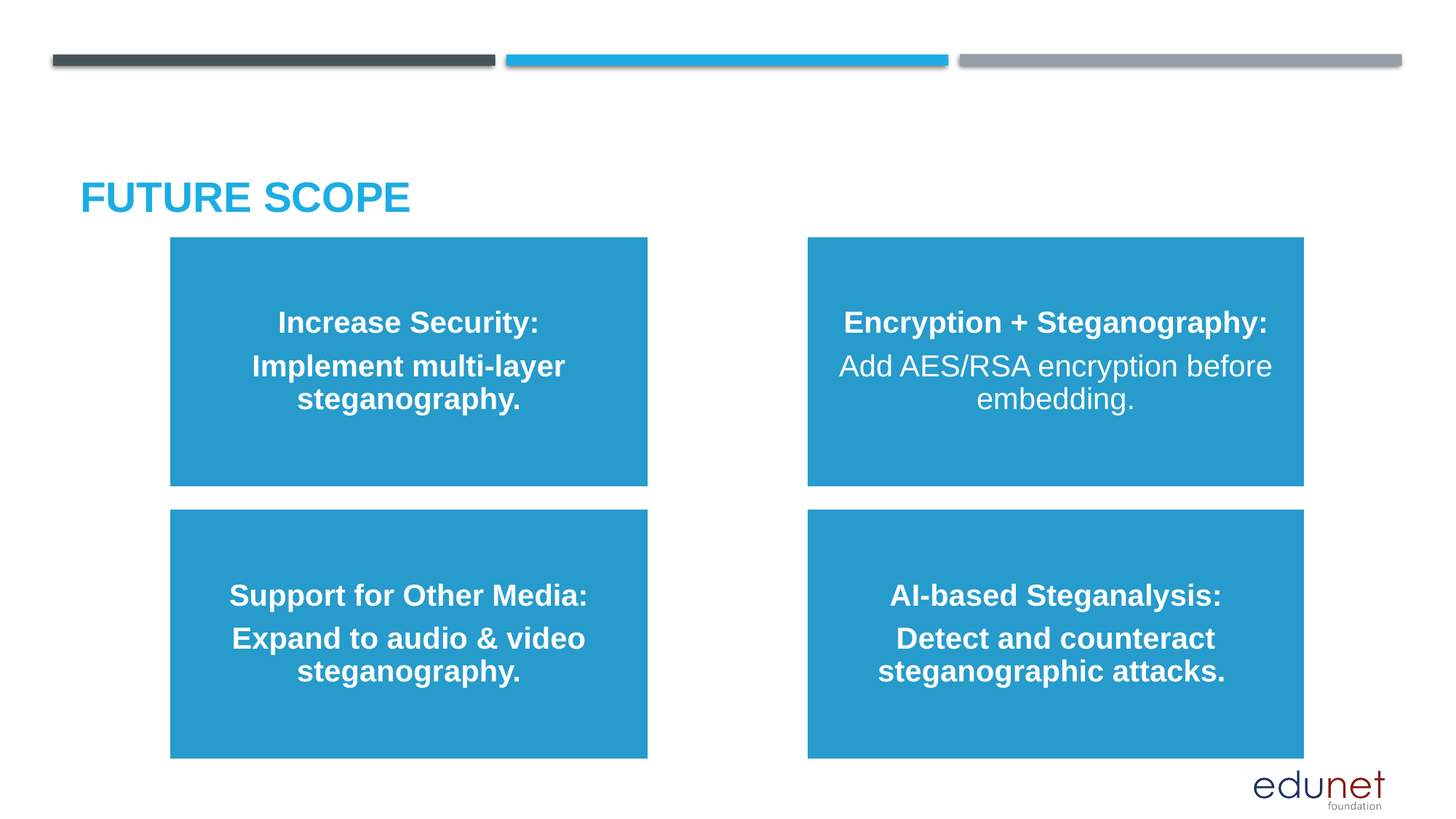

Future scope
Increase Security:
Implement multi-layer steganography.
Encryption + Steganography:
Add AES/RSA encryption before embedding.
Support for Other Media:
Expand to audio & video steganography.
AI-based Steganalysis:
Detect and counteract steganographic attacks.